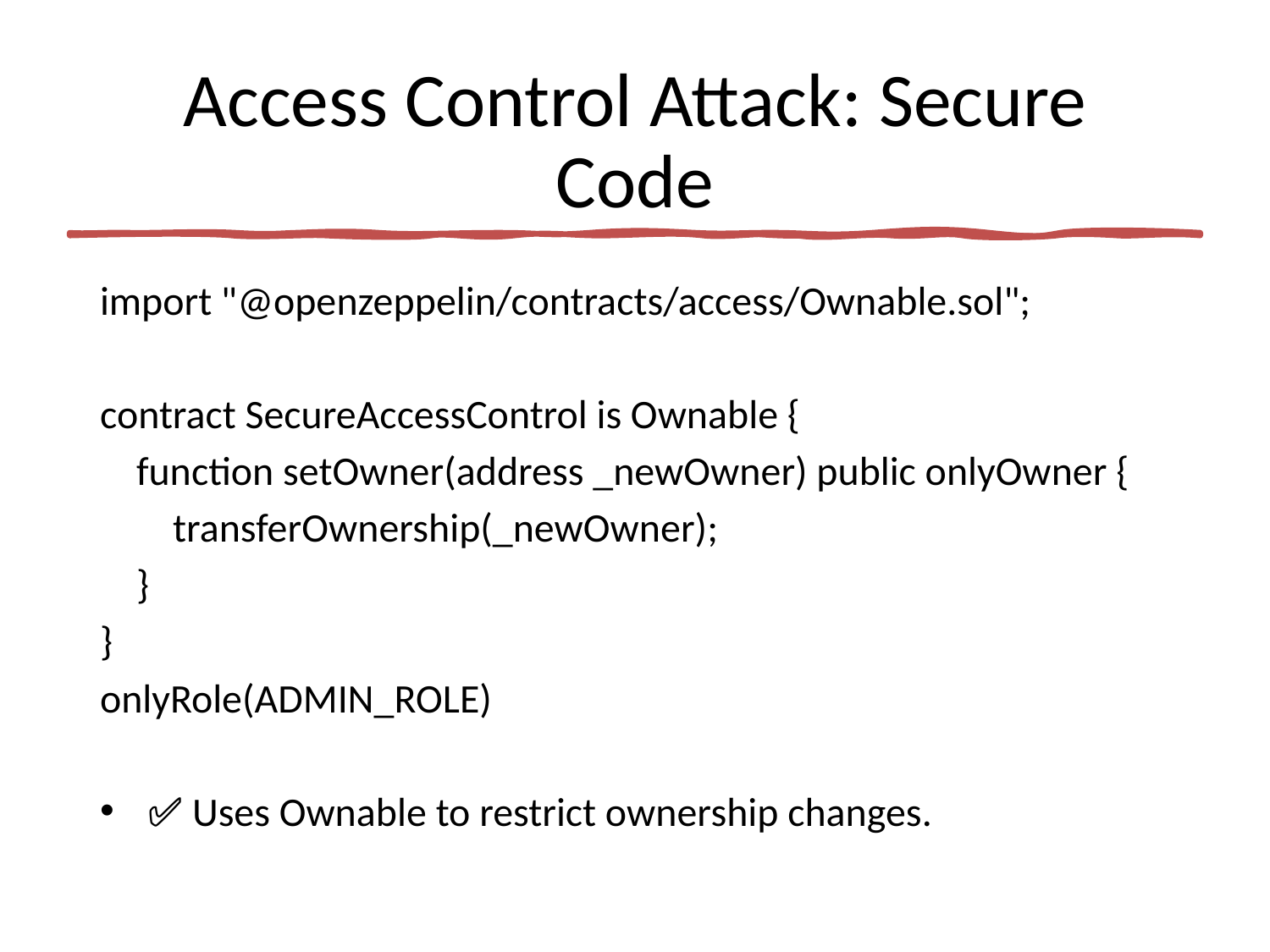

# Access Control Attack: Secure Code

import "@openzeppelin/contracts/access/Ownable.sol";

contract SecureAccessControl is Ownable {
    function setOwner(address _newOwner) public onlyOwner {
        transferOwnership(_newOwner);
    }
}
onlyRole(ADMIN_ROLE)

✅ Uses Ownable to restrict ownership changes.